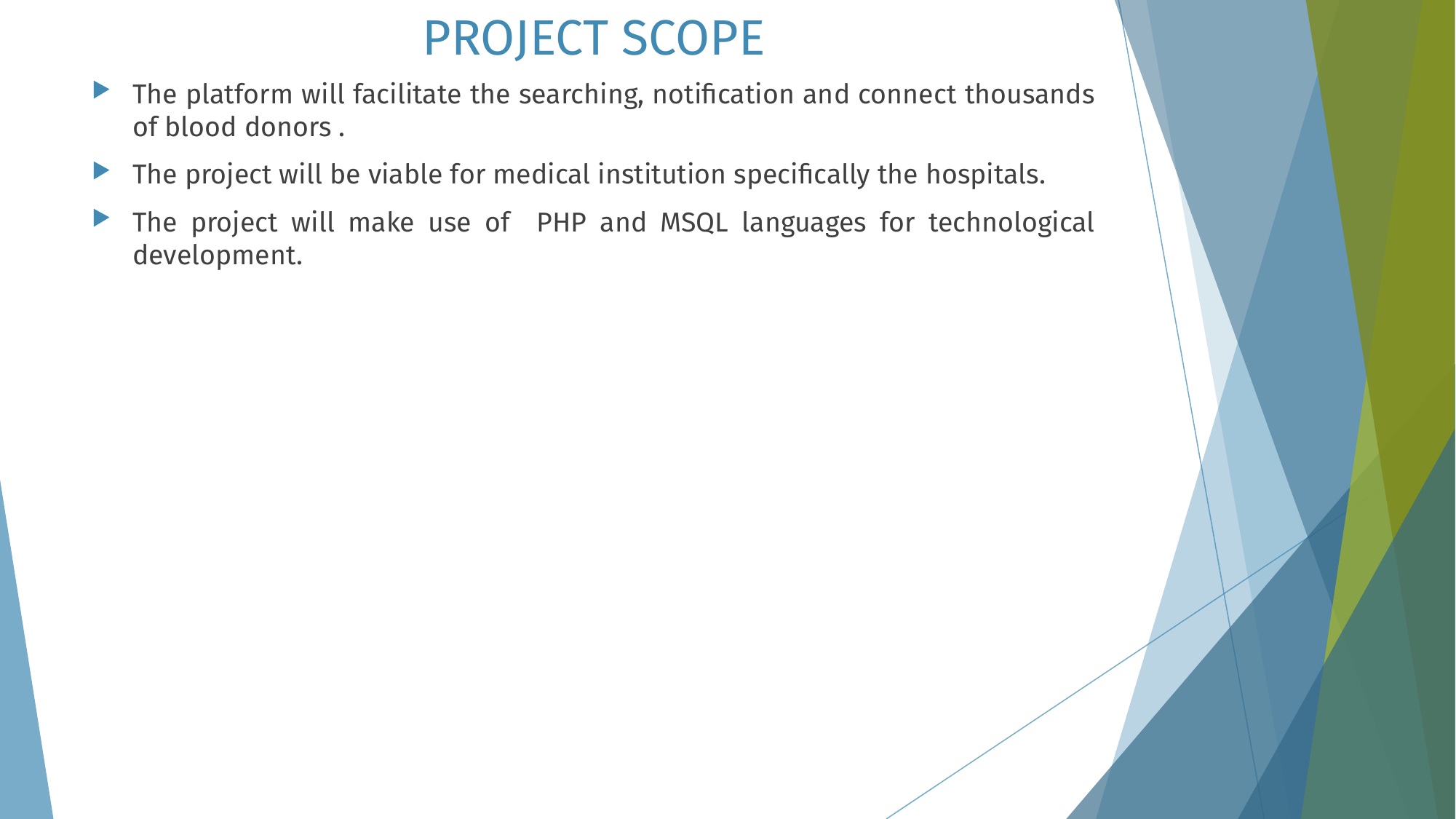

# PROJECT SCOPE
The platform will facilitate the searching, notification and connect thousands of blood donors .
The project will be viable for medical institution specifically the hospitals.
The project will make use of  PHP and MSQL languages for technological development.